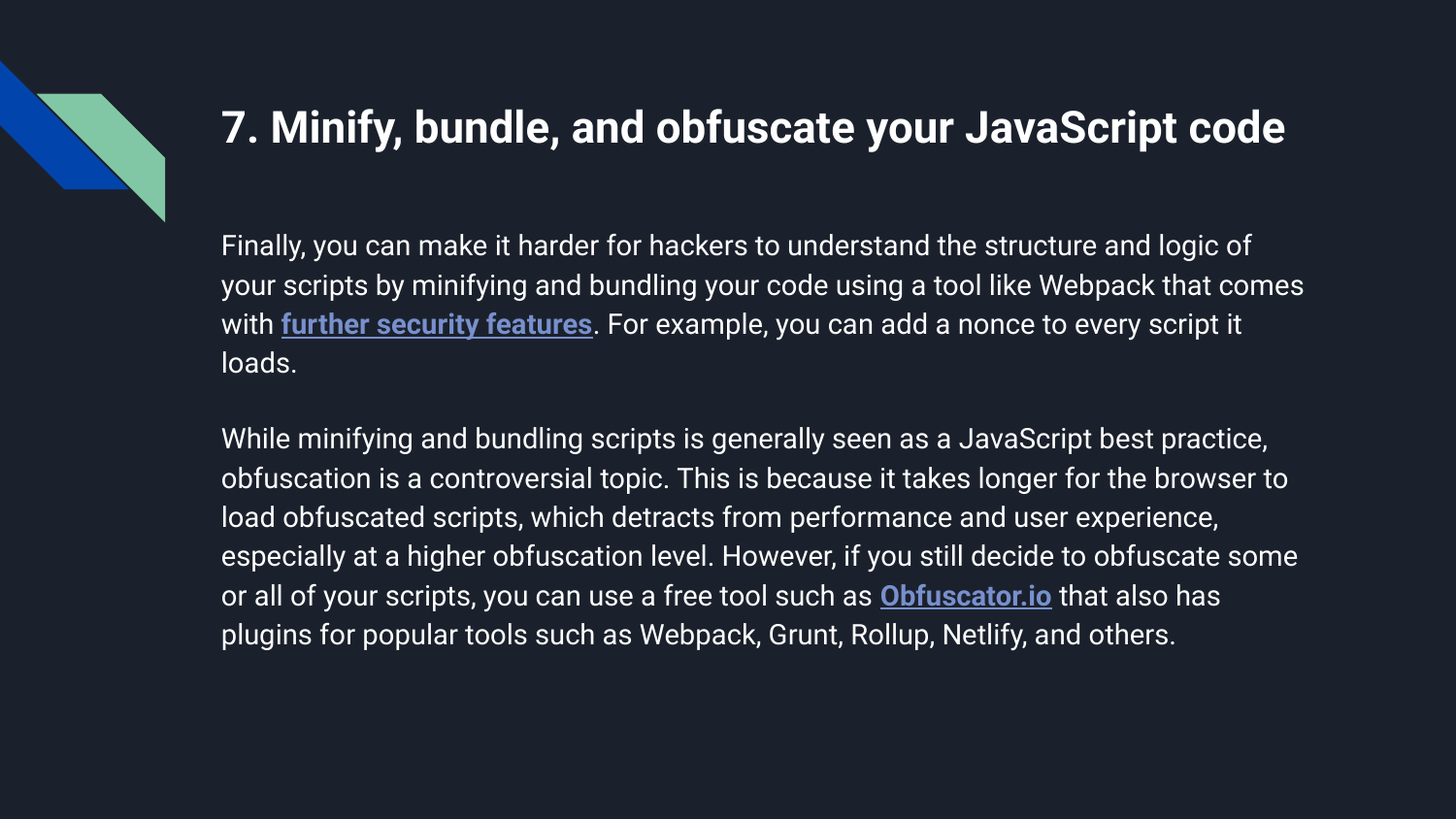

# 7. Minify, bundle, and obfuscate your JavaScript code

Finally, you can make it harder for hackers to understand the structure and logic of your scripts by minifying and bundling your code using a tool like Webpack that comes with further security features. For example, you can add a nonce to every script it loads.
While minifying and bundling scripts is generally seen as a JavaScript best practice, obfuscation is a controversial topic. This is because it takes longer for the browser to load obfuscated scripts, which detracts from performance and user experience, especially at a higher obfuscation level. However, if you still decide to obfuscate some or all of your scripts, you can use a free tool such as Obfuscator.io that also has plugins for popular tools such as Webpack, Grunt, Rollup, Netlify, and others.